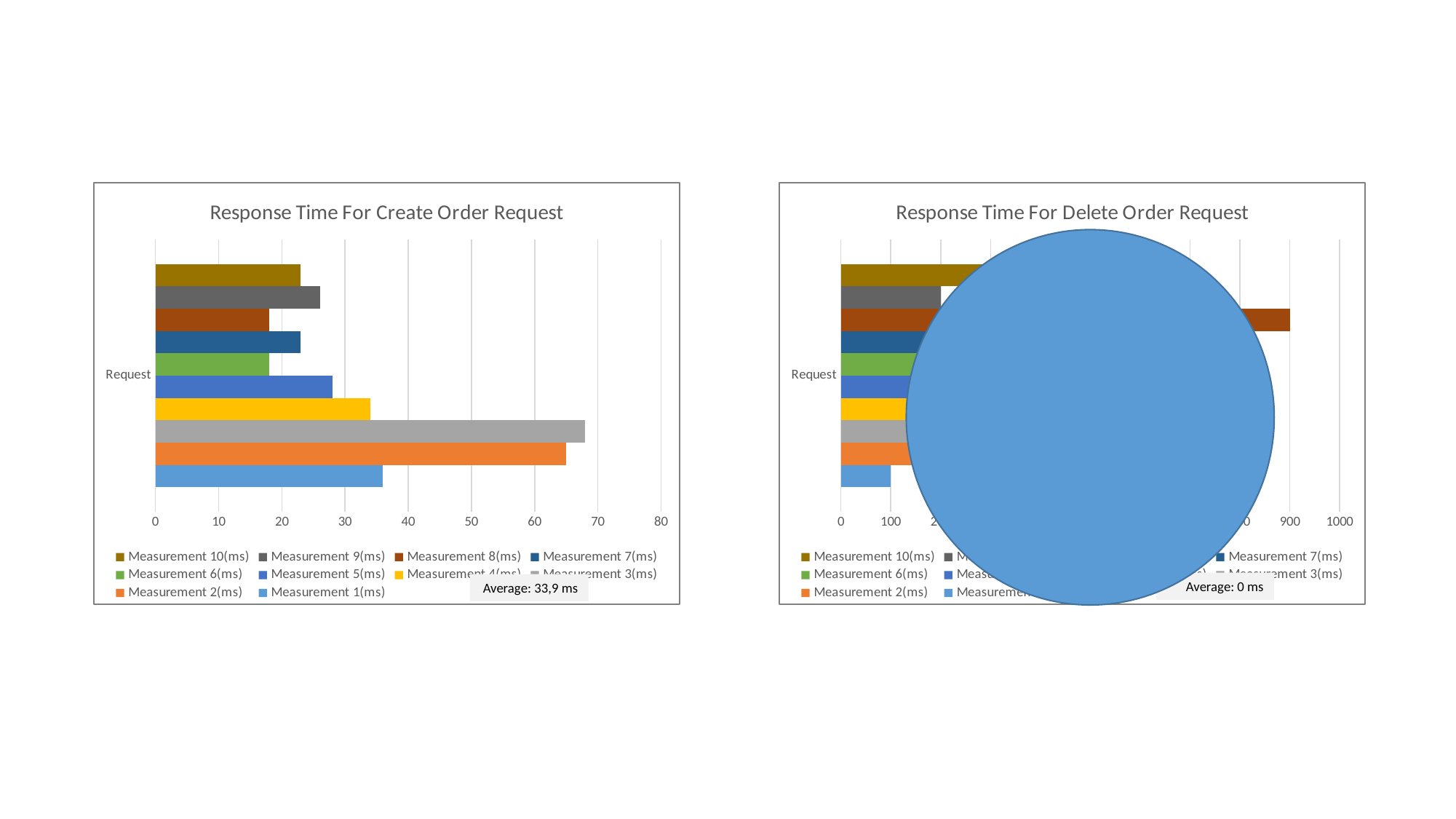

### Chart: Response Time For Create Order Request

| Category | Measurement 1(ms) | Measurement 2(ms) | Measurement 3(ms) | Measurement 4(ms) | Measurement 5(ms) | Measurement 6(ms) | Measurement 7(ms) | Measurement 8(ms) | Measurement 9(ms) | Measurement 10(ms) |
|---|---|---|---|---|---|---|---|---|---|---|
| Request | 36.0 | 65.0 | 68.0 | 34.0 | 28.0 | 18.0 | 23.0 | 18.0 | 26.0 | 23.0 |

### Chart: Response Time For Delete Order Request

| Category | Measurement 1(ms) | Measurement 2(ms) | Measurement 3(ms) | Measurement 4(ms) | Measurement 5(ms) | Measurement 6(ms) | Measurement 7(ms) | Measurement 8(ms) | Measurement 9(ms) | Measurement 10(ms) |
|---|---|---|---|---|---|---|---|---|---|---|
| Request | 100.0 | 300.0 | 200.0 | 400.0 | 700.0 | 300.0 | 700.0 | 900.0 | 200.0 | 400.0 |
Average: 0 ms
Average: 33,9 ms